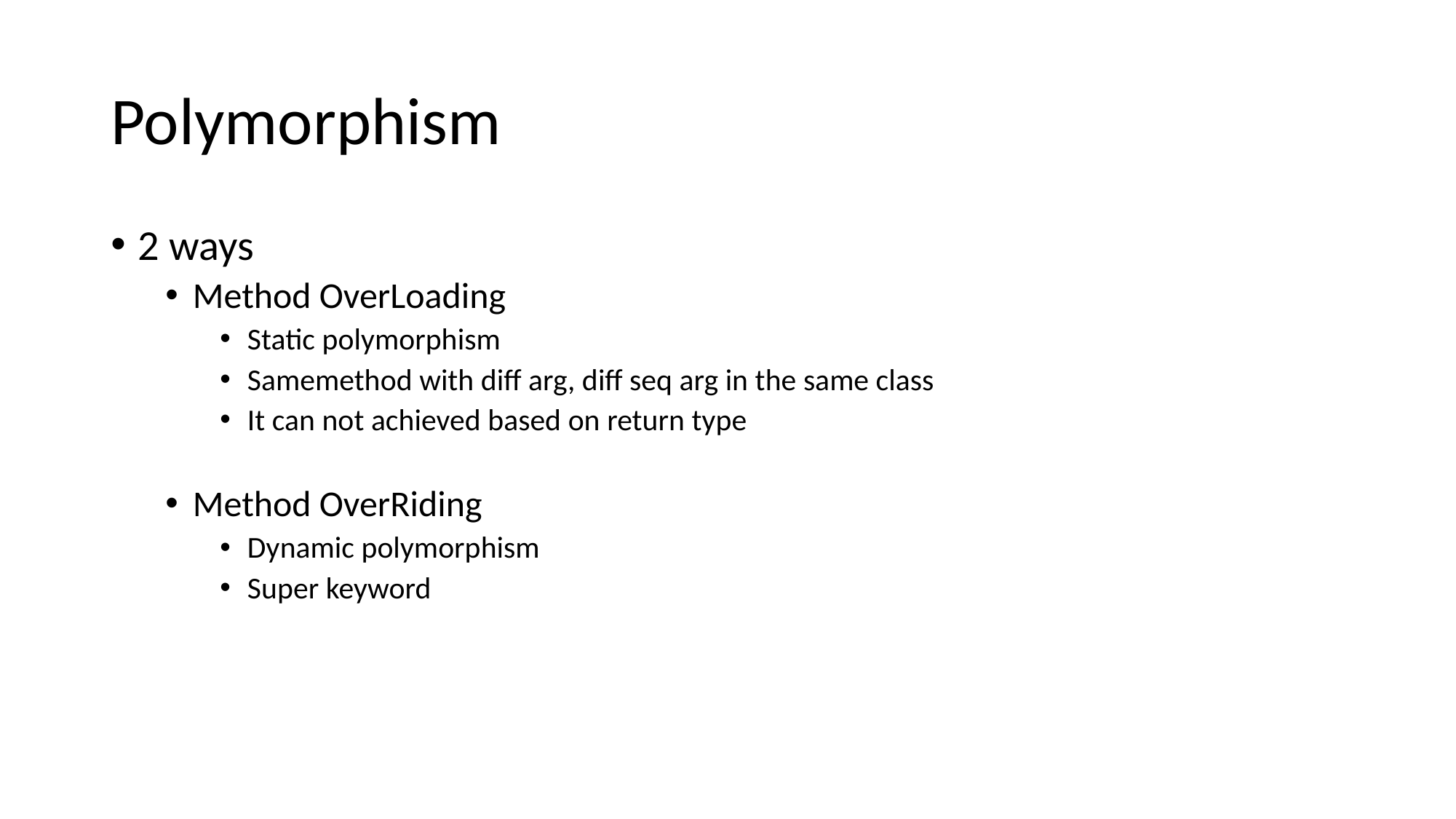

# Polymorphism
2 ways
Method OverLoading
Static polymorphism
Samemethod with diff arg, diff seq arg in the same class
It can not achieved based on return type

Method OverRiding
Dynamic polymorphism
Super keyword